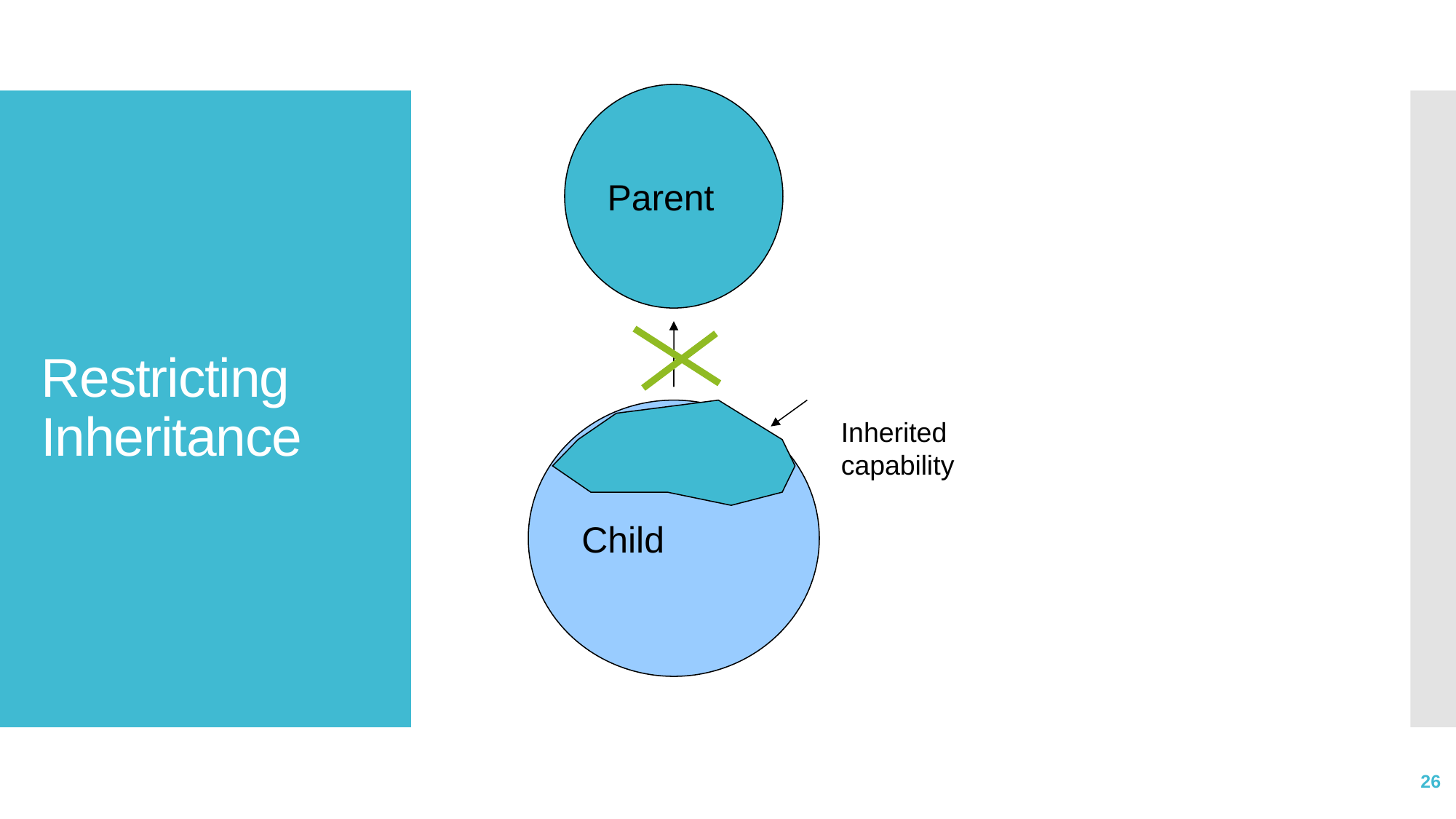

Parent

Child

# Restricting Inheritance

Inherited
capability
26